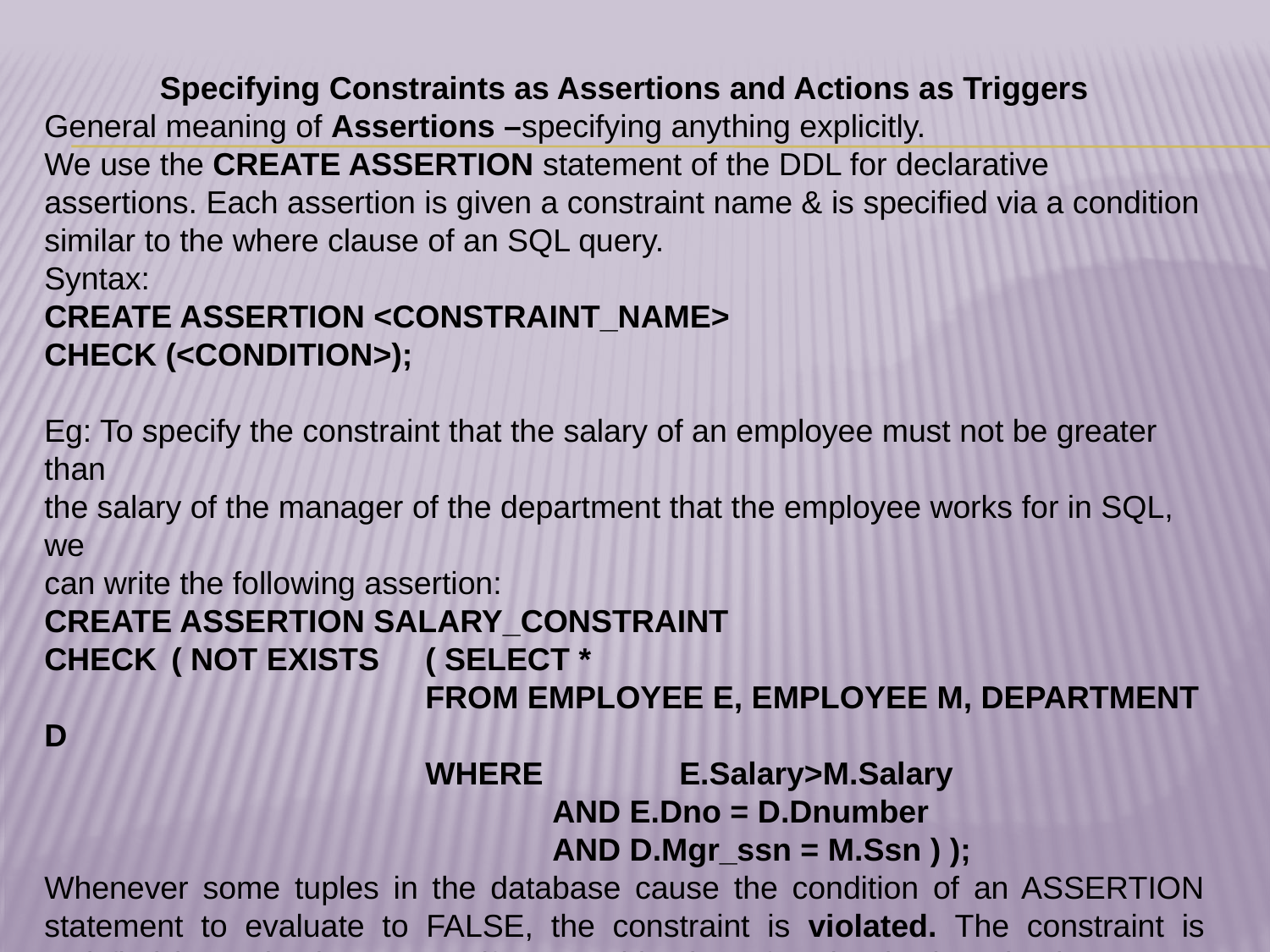

Specifying Constraints as Assertions and Actions as Triggers
General meaning of Assertions –specifying anything explicitly.
We use the CREATE ASSERTION statement of the DDL for declarative assertions. Each assertion is given a constraint name & is specified via a condition similar to the where clause of an SQL query.
Syntax:
CREATE ASSERTION <CONSTRAINT_NAME>
CHECK (<CONDITION>);

Eg: To specify the constraint that the salary of an employee must not be greater than
the salary of the manager of the department that the employee works for in SQL, we
can write the following assertion:
CREATE ASSERTION SALARY_CONSTRAINT
CHECK 	( NOT EXISTS 	( SELECT *
			FROM EMPLOYEE E, EMPLOYEE M, DEPARTMENT D
			WHERE 	E.Salary>M.Salary
				AND E.Dno = D.Dnumber
				AND D.Mgr_ssn = M.Ssn ) );
Whenever some tuples in the database cause the condition of an ASSERTION statement to evaluate to FALSE, the constraint is violated. The constraint is satisfied by a database state if no combination of tuples in that database state violates the constraint.